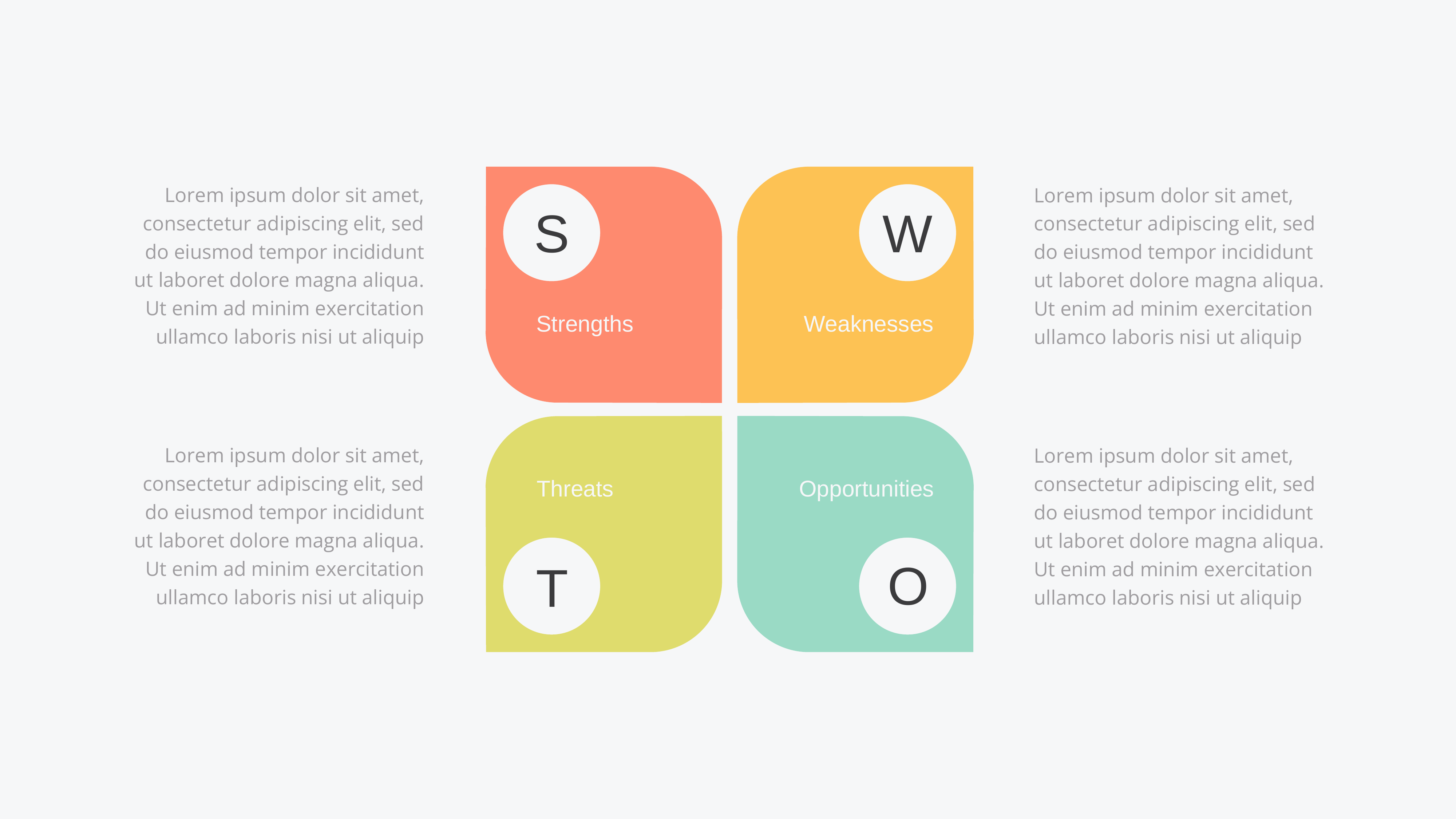

S
W
Strengths
Weaknesses

Threats
Opportunities
O
T
Lorem ipsum dolor sit amet, consectetur adipiscing elit, sed do eiusmod tempor incididunt ut laboret dolore magna aliqua. Ut enim ad minim exercitation ullamco laboris nisi ut aliquip
Lorem ipsum dolor sit amet, consectetur adipiscing elit, sed do eiusmod tempor incididunt ut laboret dolore magna aliqua. Ut enim ad minim exercitation ullamco laboris nisi ut aliquip
Lorem ipsum dolor sit amet, consectetur adipiscing elit, sed do eiusmod tempor incididunt ut laboret dolore magna aliqua. Ut enim ad minim exercitation ullamco laboris nisi ut aliquip
Lorem ipsum dolor sit amet, consectetur adipiscing elit, sed do eiusmod tempor incididunt ut laboret dolore magna aliqua. Ut enim ad minim exercitation ullamco laboris nisi ut aliquip